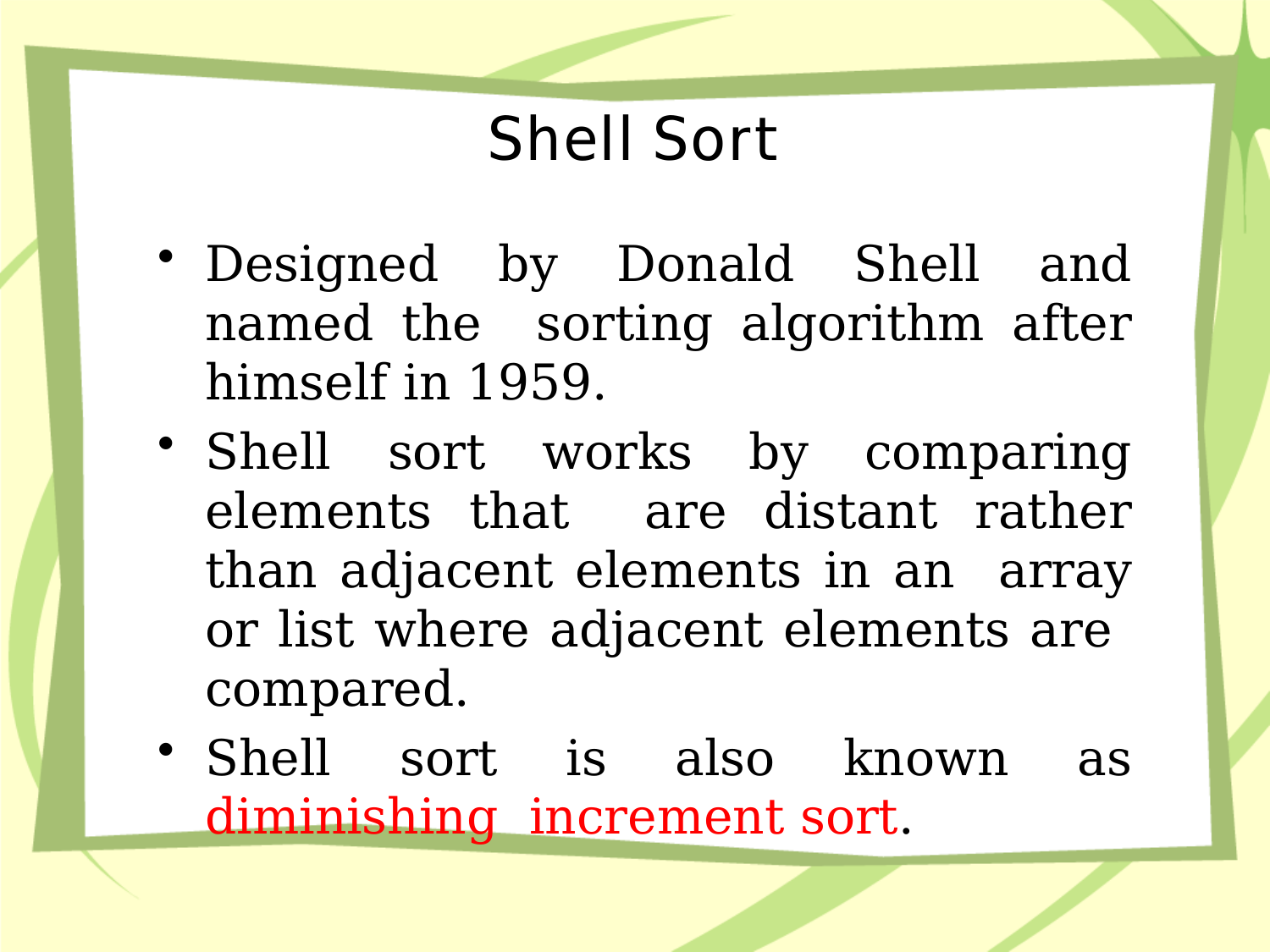

# Shell Sort
Designed by Donald Shell and named the  sorting algorithm after himself in 1959.
Shell sort works by comparing elements that  are distant rather than adjacent elements in an  array or list where adjacent elements are  compared.
Shell sort is also known as diminishing  increment sort.